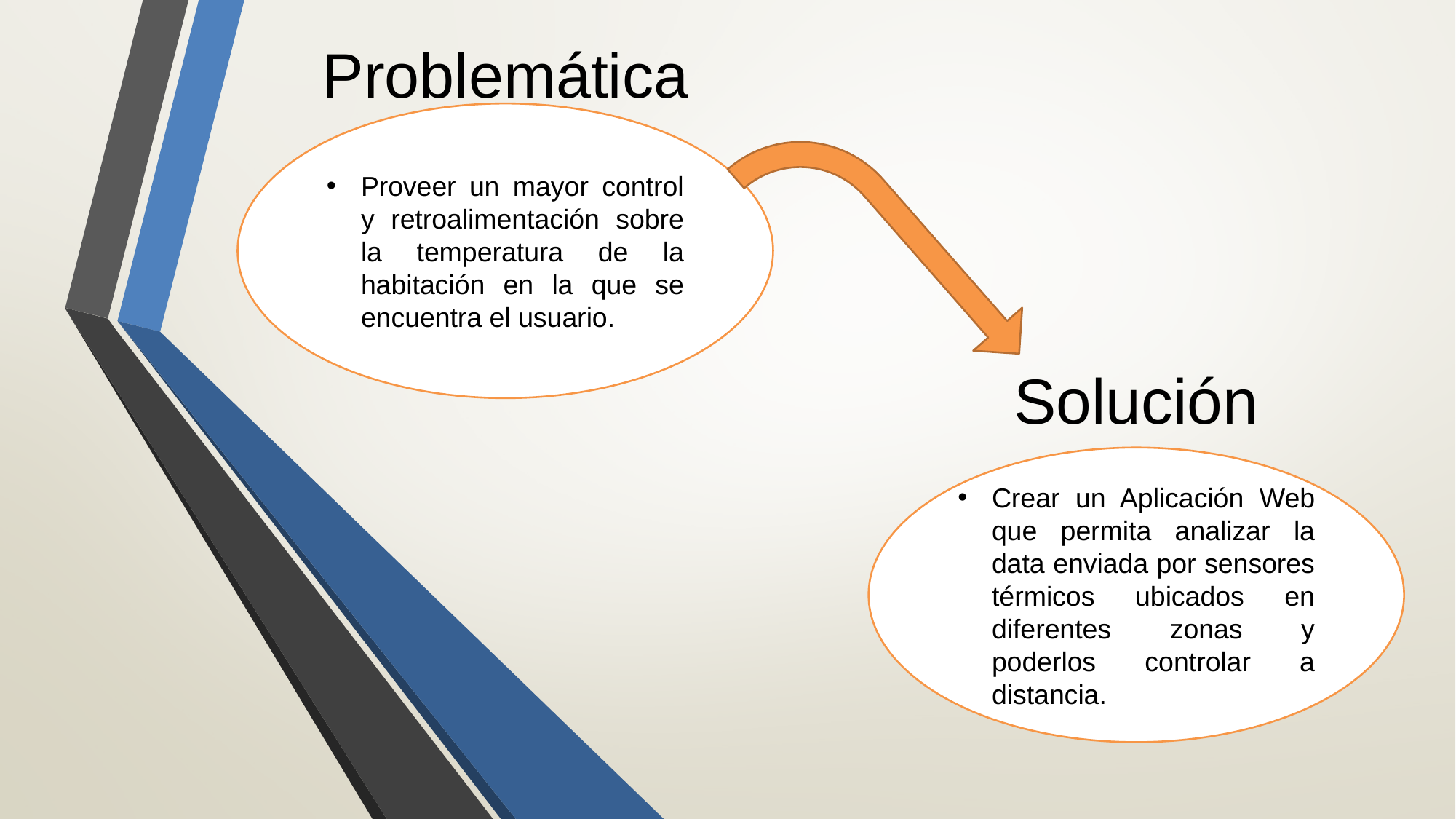

# Problemática
Proveer un mayor control y retroalimentación sobre la temperatura de la habitación en la que se encuentra el usuario.

Solución
Crear un Aplicación Web que permita analizar la data enviada por sensores térmicos ubicados en diferentes zonas y poderlos controlar a distancia.